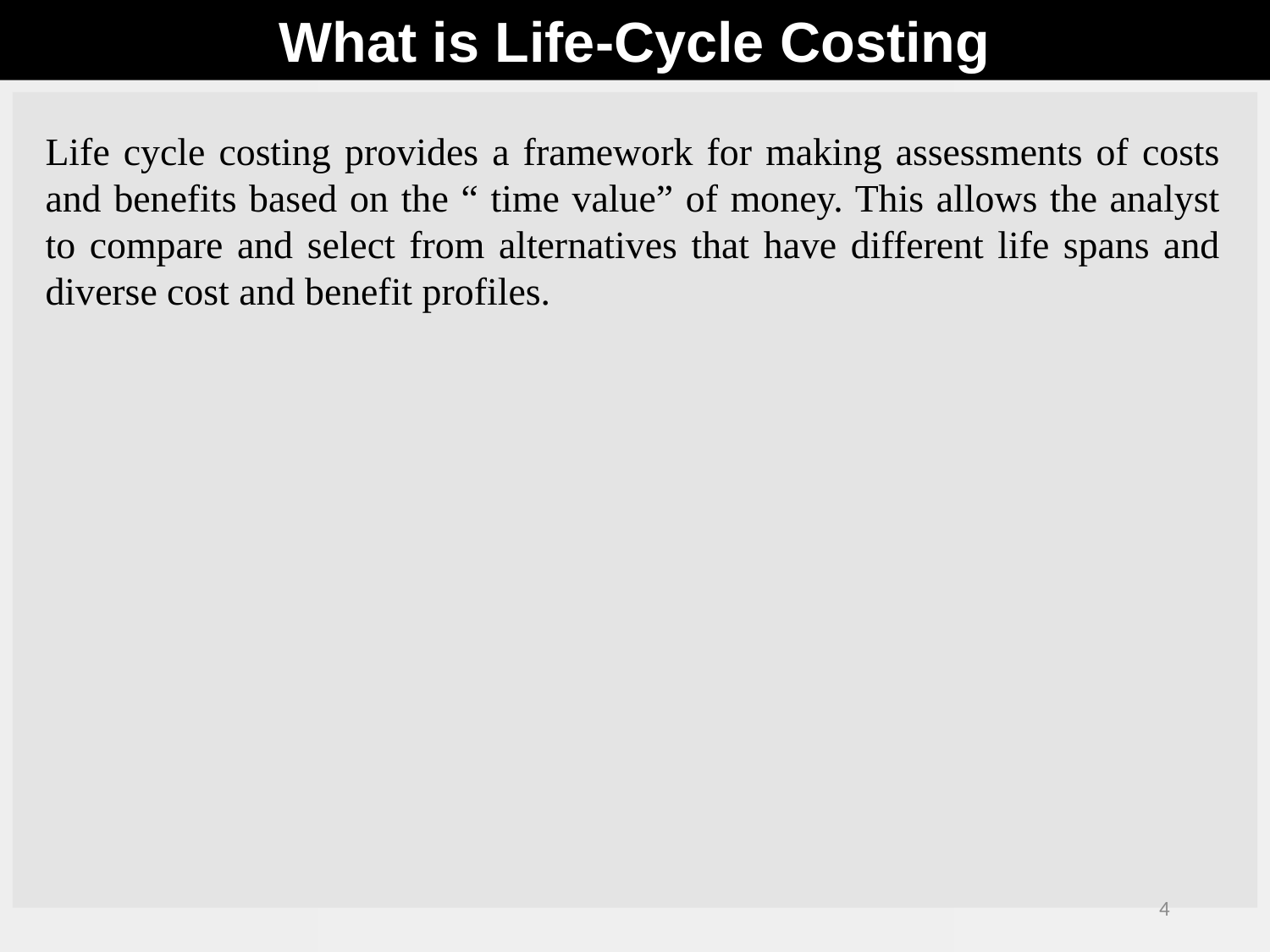

What is Life-Cycle Costing

Life cycle costing provides a framework for making assessments of costs and benefits based on the “ time value” of money. This allows the analyst to compare and select from alternatives that have different life spans and diverse cost and benefit profiles.
4